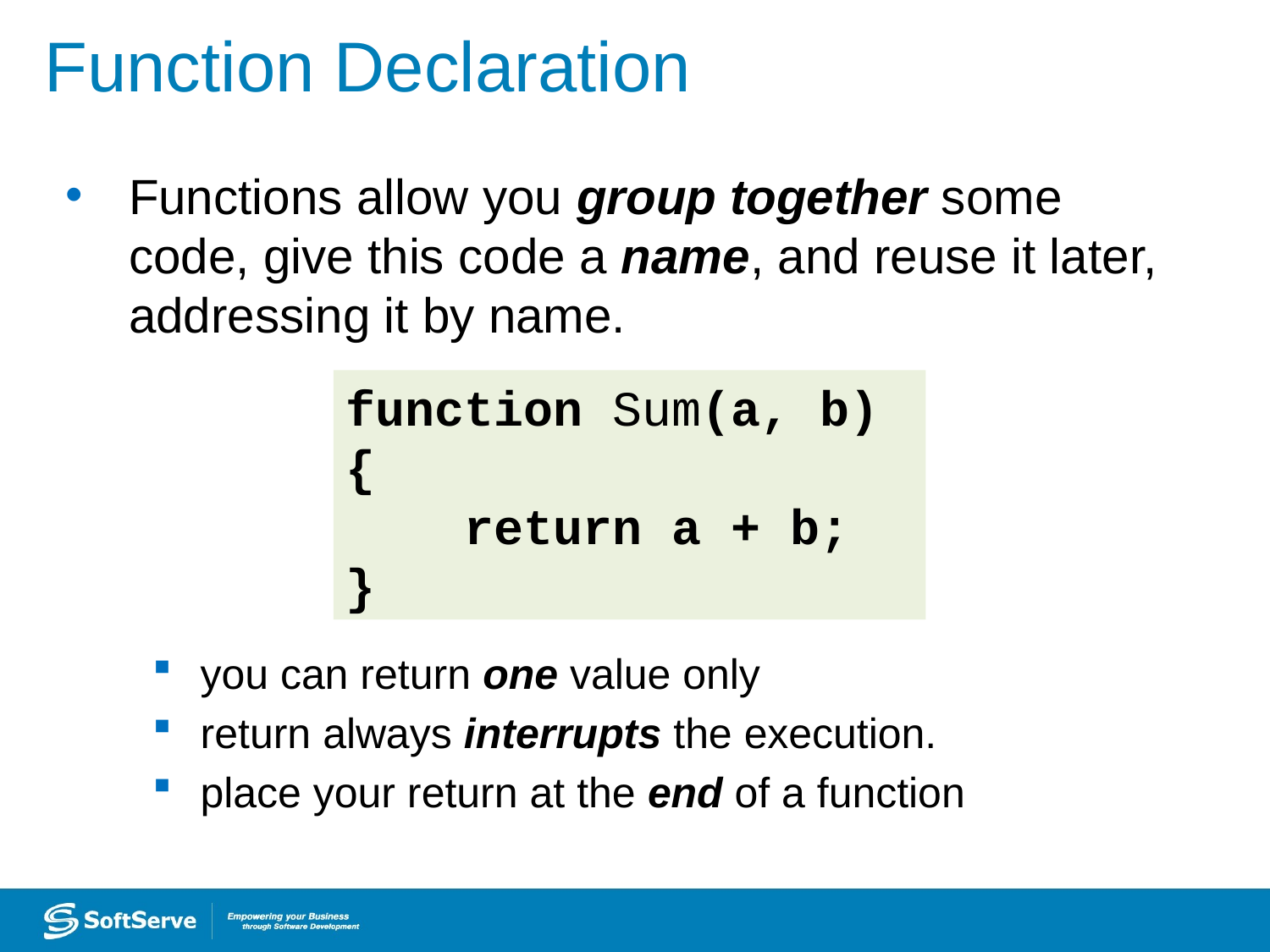

Function Declaration
Functions allow you group together some code, give this code a name, and reuse it later, addressing it by name.

you can return one value only
return always interrupts the execution.
place your return at the end of a function
function Sum(a, b) {
    return a + b;
}